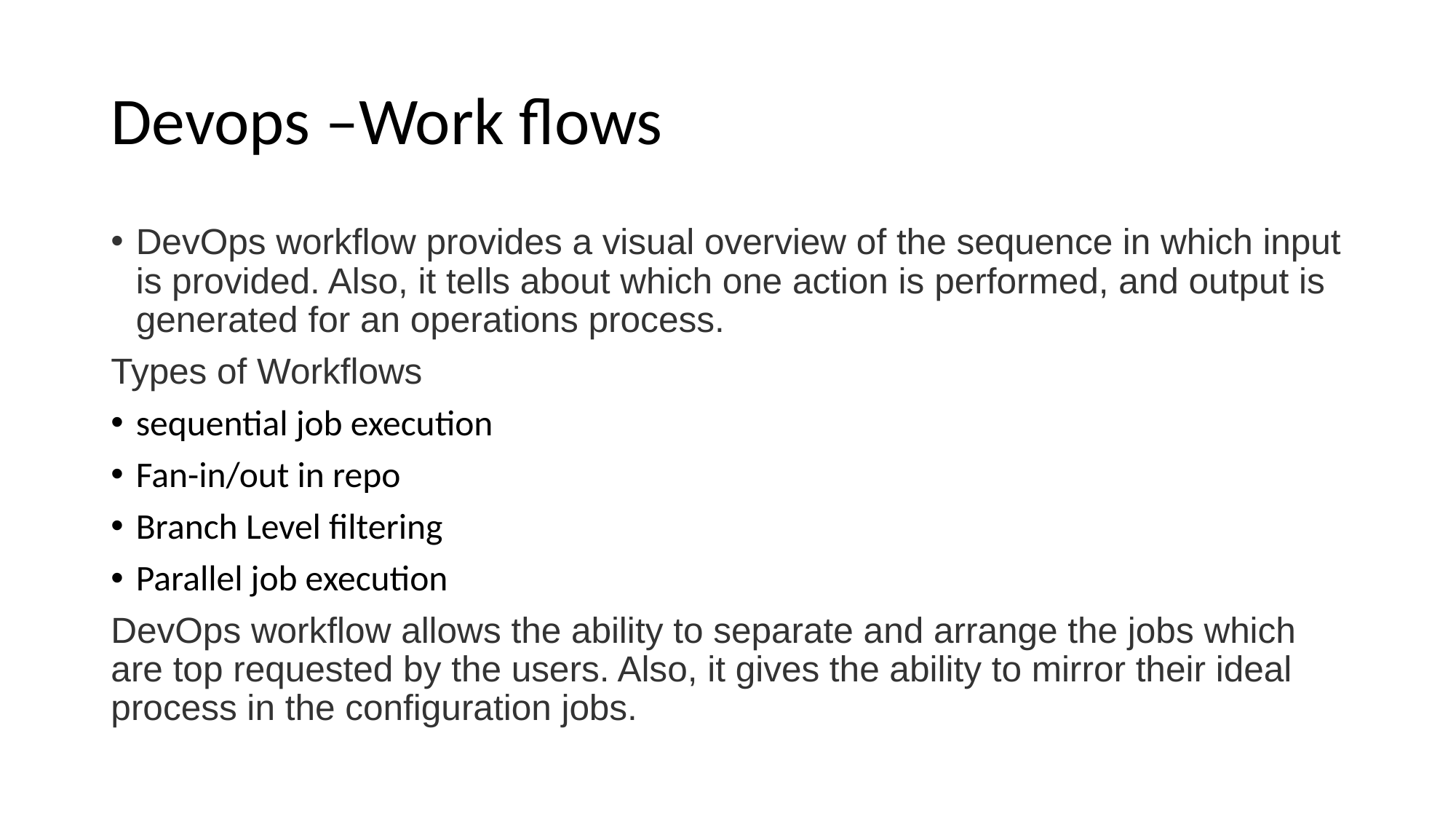

# Devops –Work flows
DevOps workflow provides a visual overview of the sequence in which input is provided. Also, it tells about which one action is performed, and output is generated for an operations process.
Types of Workflows
sequential job execution
Fan-in/out in repo
Branch Level filtering
Parallel job execution
DevOps workflow allows the ability to separate and arrange the jobs which are top requested by the users. Also, it gives the ability to mirror their ideal process in the configuration jobs.